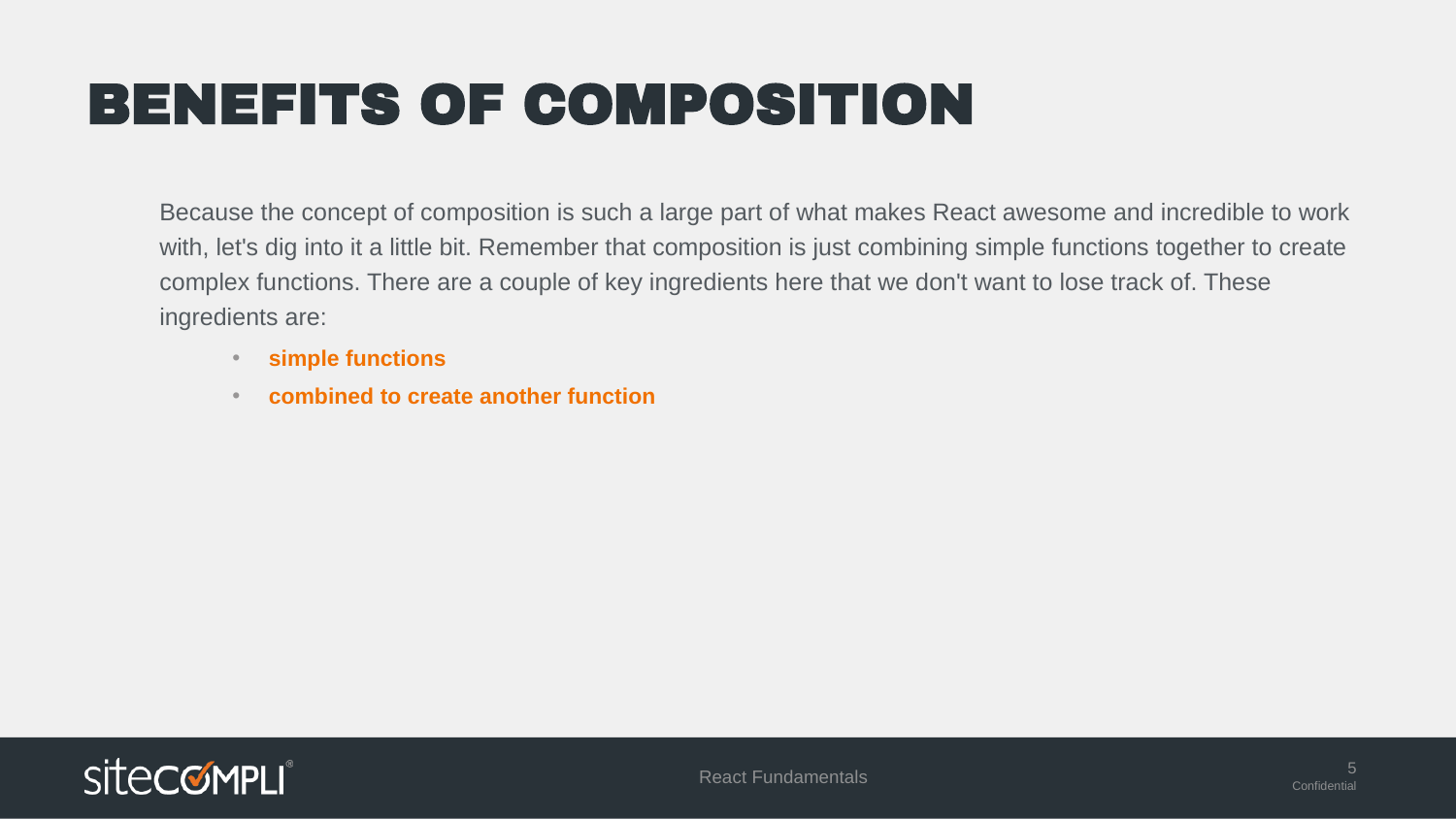

# Benefits of composition
Because the concept of composition is such a large part of what makes React awesome and incredible to work with, let's dig into it a little bit. Remember that composition is just combining simple functions together to create complex functions. There are a couple of key ingredients here that we don't want to lose track of. These ingredients are:
simple functions
combined to create another function
React Fundamentals
5